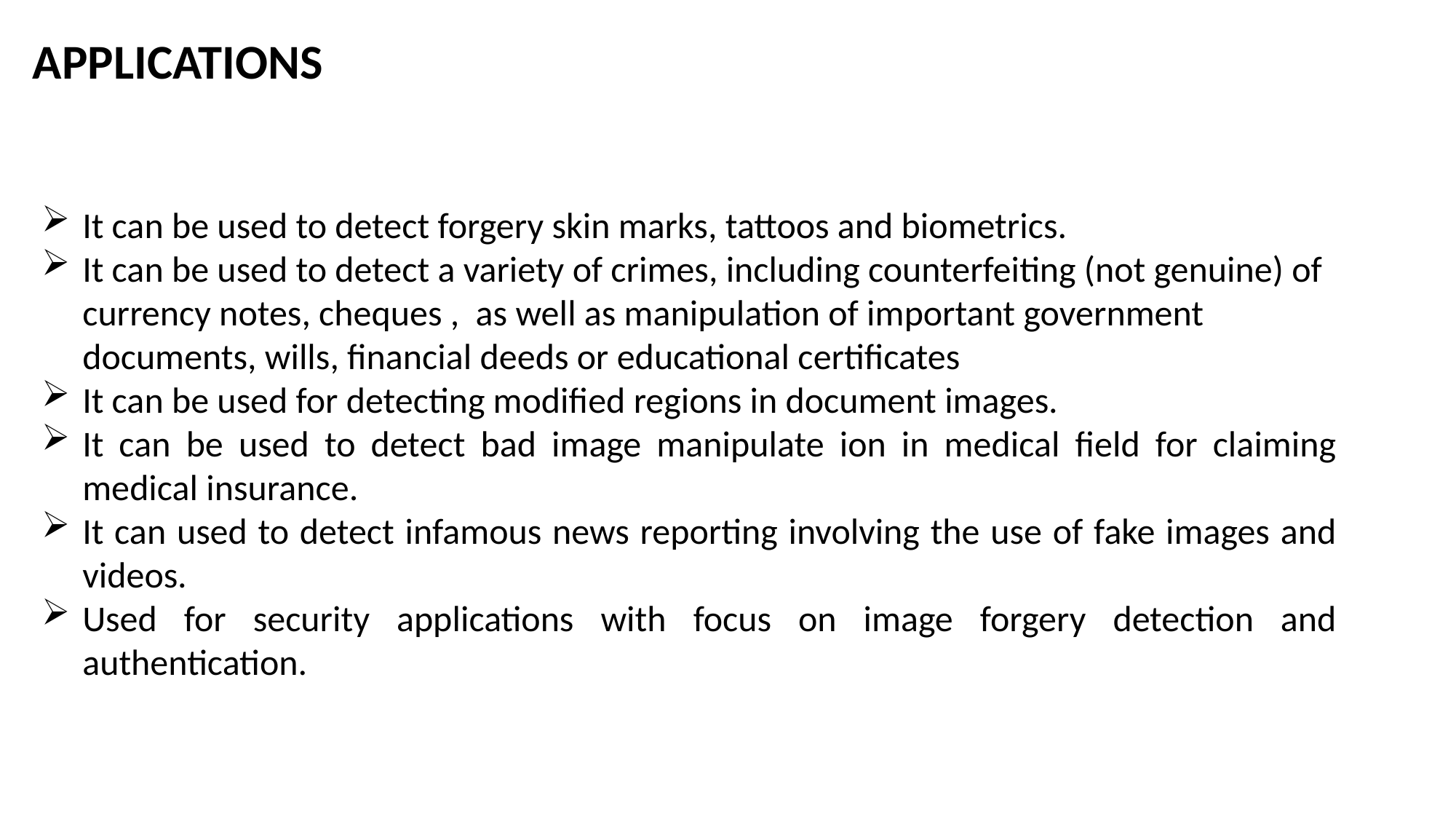

APPLICATIONS

It can be used to detect forgery skin marks, tattoos and biometrics.
It can be used to detect a variety of crimes, including counterfeiting (not genuine) of currency notes, cheques ,  as well as manipulation of important government documents, wills, financial deeds or educational certificates
It can be used for detecting modified regions in document images.
It can be used to detect bad image manipulate ion in medical field for claiming medical insurance.
It can used to detect infamous news reporting involving the use of fake images and videos.
Used for security applications with focus on image forgery detection and authentication.